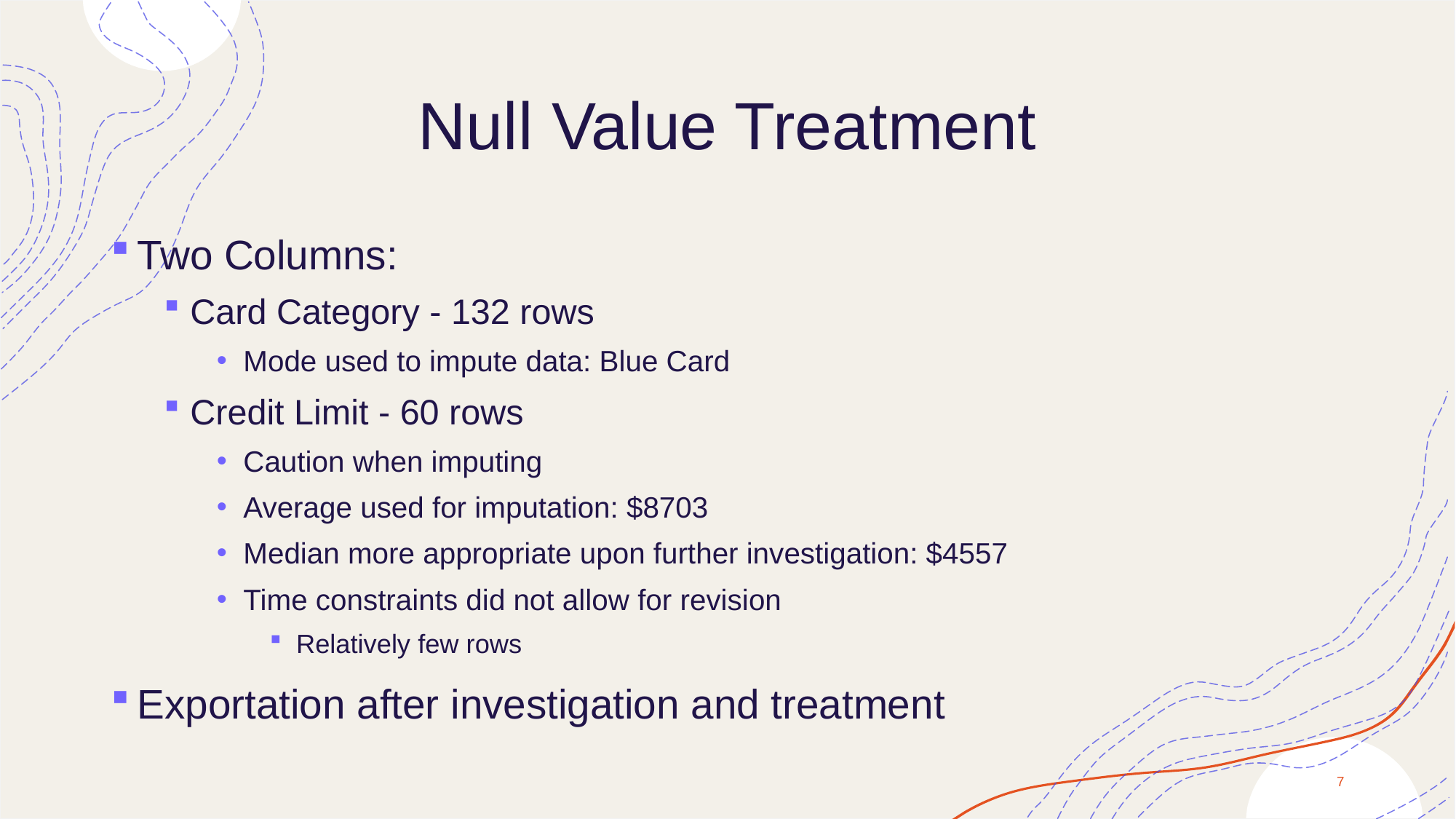

# Null Value Treatment
Two Columns:
Card Category - 132 rows
Mode used to impute data: Blue Card
Credit Limit - 60 rows
Caution when imputing
Average used for imputation: $8703
Median more appropriate upon further investigation: $4557
Time constraints did not allow for revision
Relatively few rows
Exportation after investigation and treatment

7